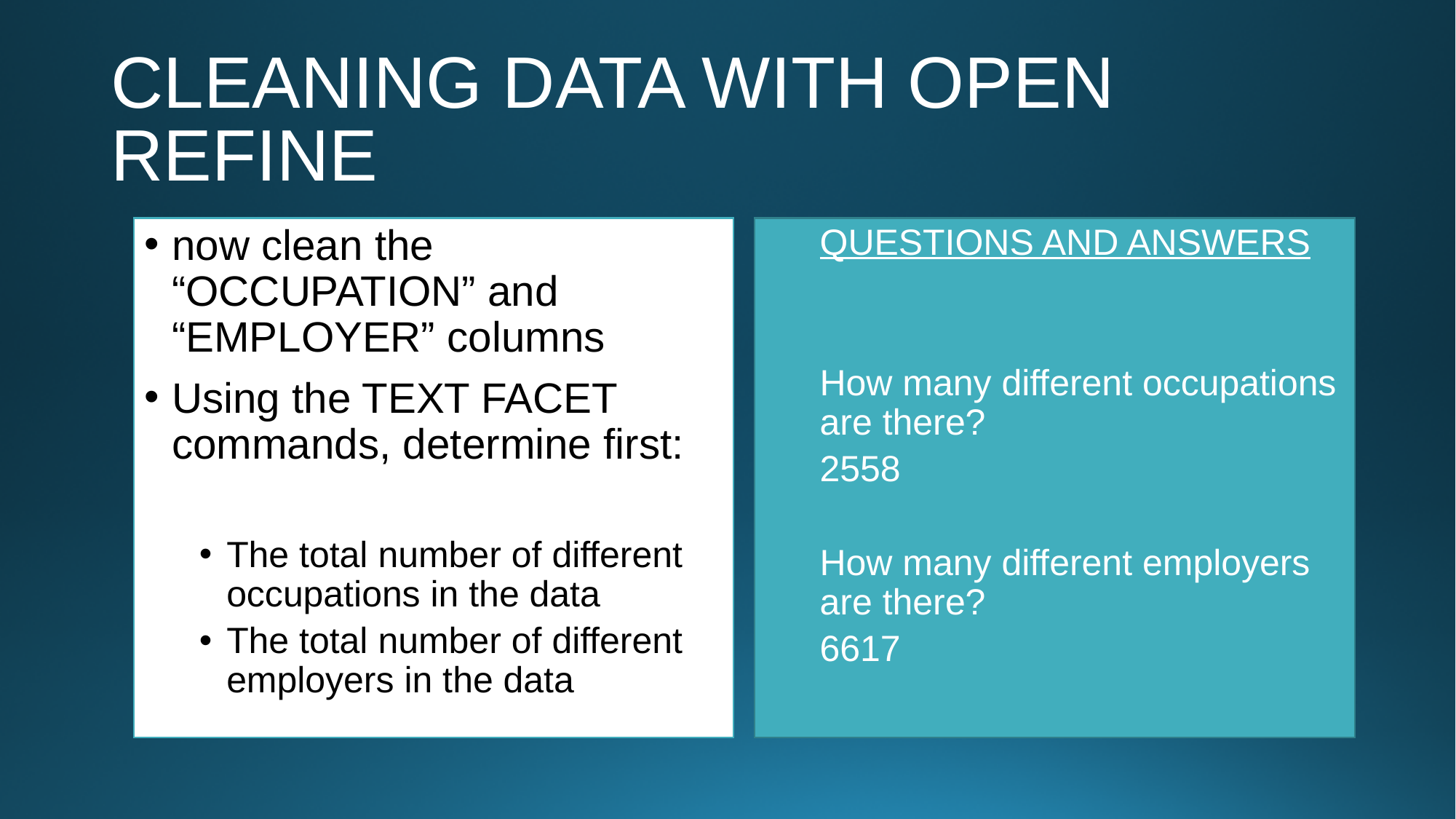

# CLEANING DATA WITH OPEN REFINE
now clean the “OCCUPATION” and “EMPLOYER” columns
Using the TEXT FACET commands, determine first:

The total number of different occupations in the data
The total number of different employers in the data
QUESTIONS AND ANSWERS

How many different occupations are there?
2558

How many different employers are there?
6617